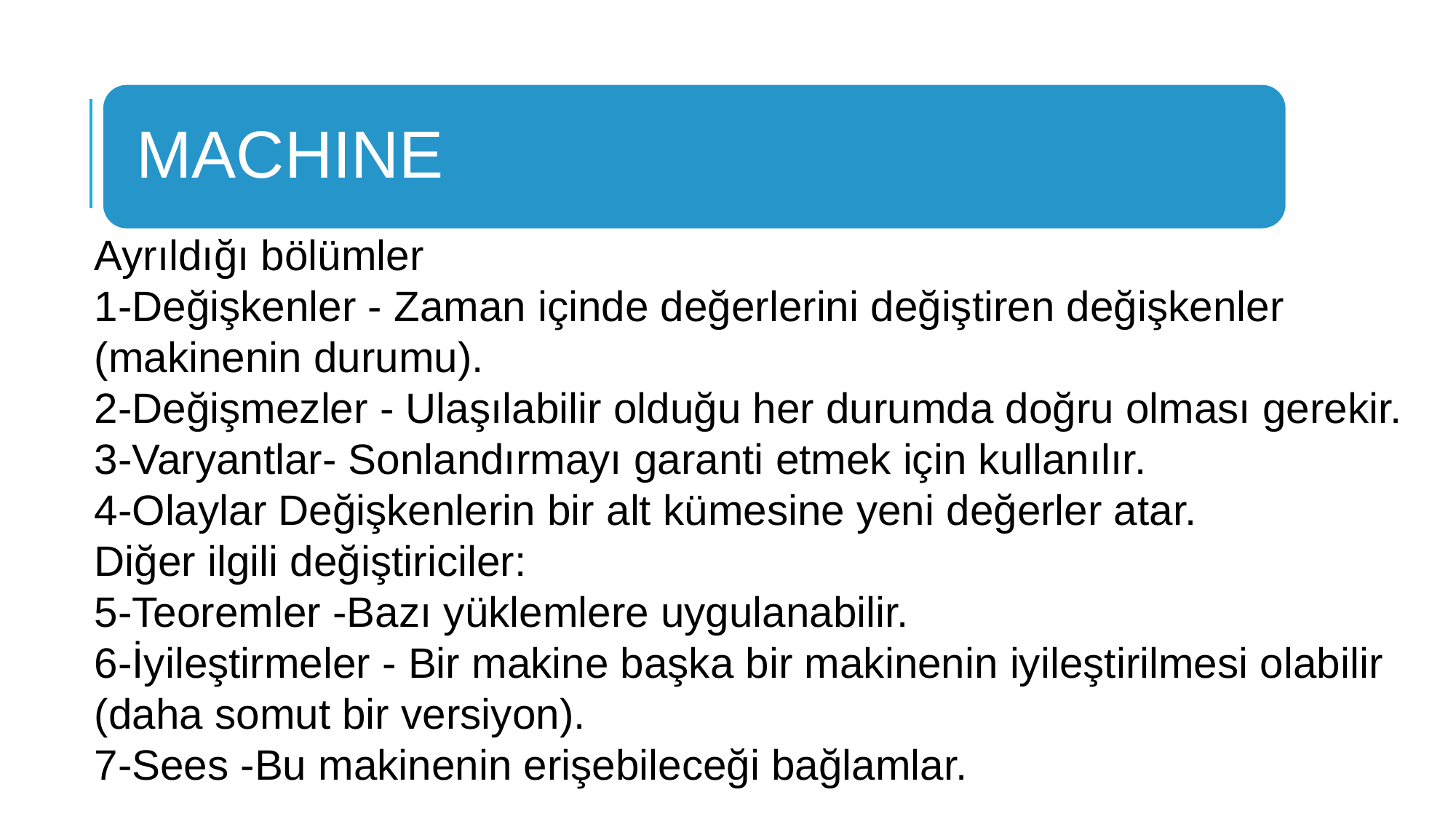

MACHINE
Ayrıldığı bölümler
1-Değişkenler - Zaman içinde değerlerini değiştiren değişkenler (makinenin durumu).
2-Değişmezler - Ulaşılabilir olduğu her durumda doğru olması gerekir.
3-Varyantlar- Sonlandırmayı garanti etmek için kullanılır.
4-Olaylar Değişkenlerin bir alt kümesine yeni değerler atar.
Diğer ilgili değiştiriciler:
5-Teoremler -Bazı yüklemlere uygulanabilir.
6-İyileştirmeler - Bir makine başka bir makinenin iyileştirilmesi olabilir (daha somut bir versiyon).
7-Sees -Bu makinenin erişebileceği bağlamlar.